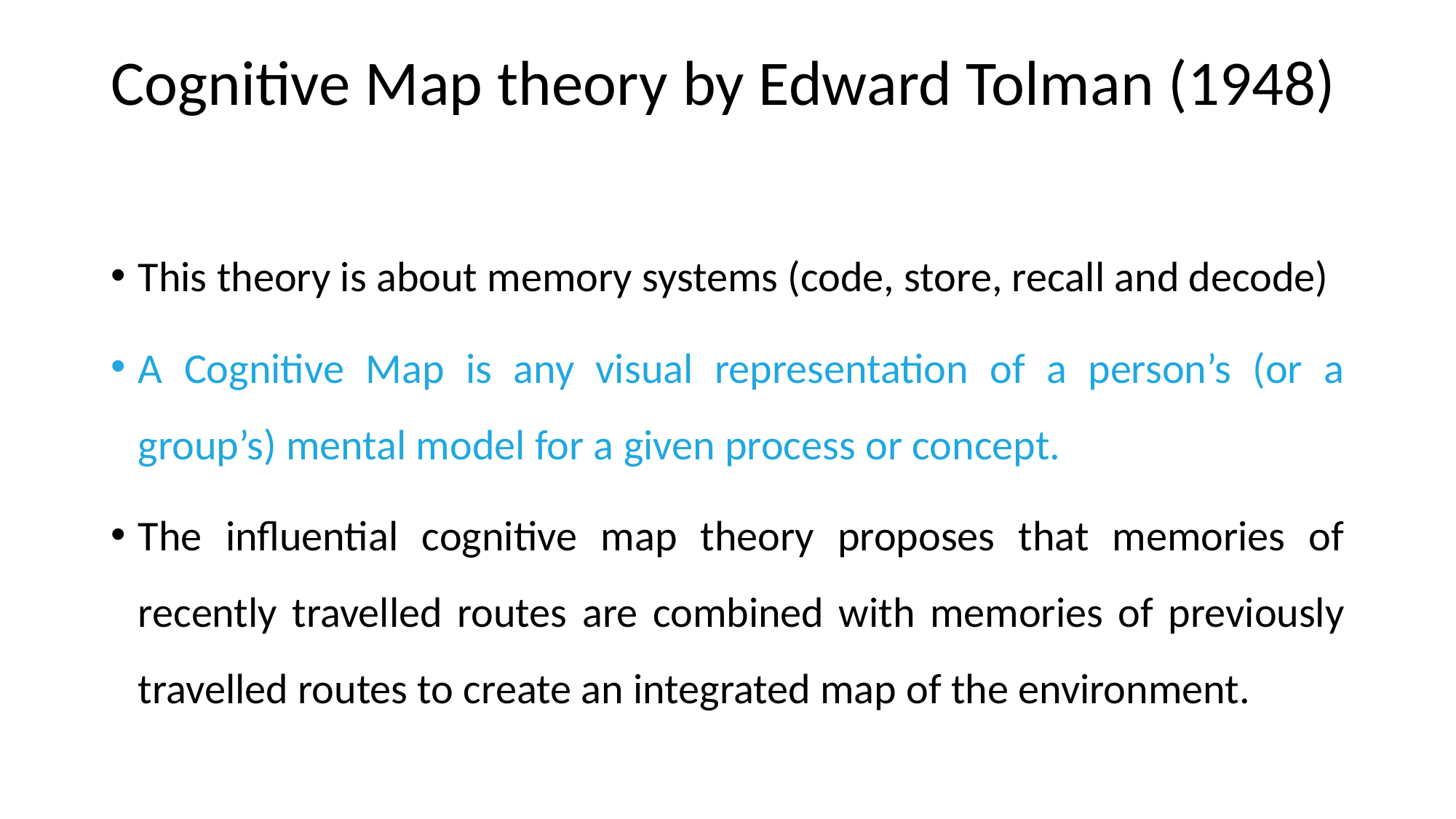

# Cognitive Map theory by Edward Tolman (1948)
This theory is about memory systems (code, store, recall and decode)
A Cognitive Map is any visual representation of a person’s (or a group’s) mental model for a given process or concept.
The influential cognitive map theory proposes that memories of recently travelled routes are combined with memories of previously travelled routes to create an integrated map of the environment.